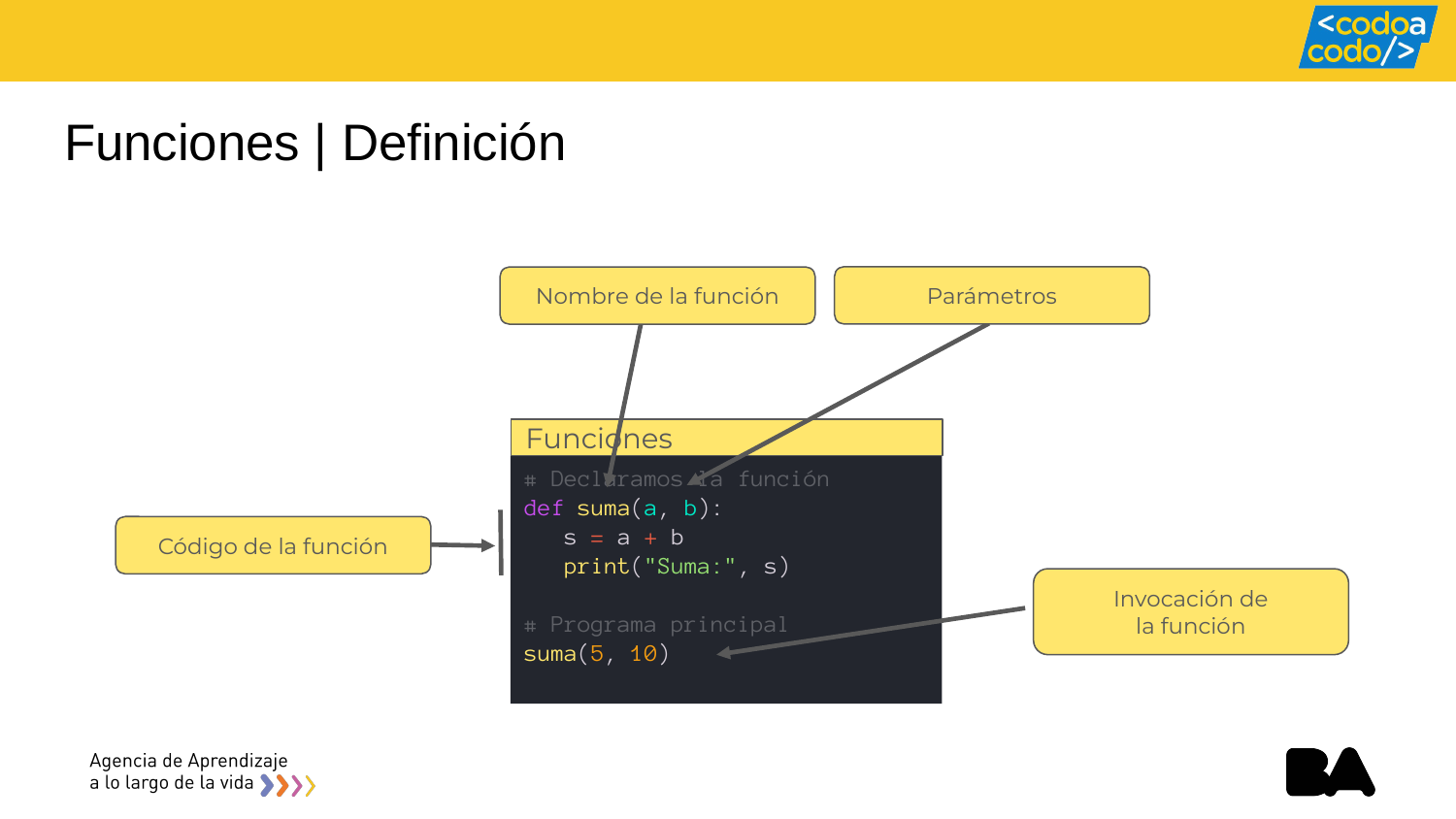

# Funciones | Definición
Parámetros
Nombre de la función
Funciones
# Declaramos la función
def suma(a, b):
   s = a + b
   print("Suma:", s)

# Programa principal
suma(5, 10)

Código de la función
Invocación de
la función